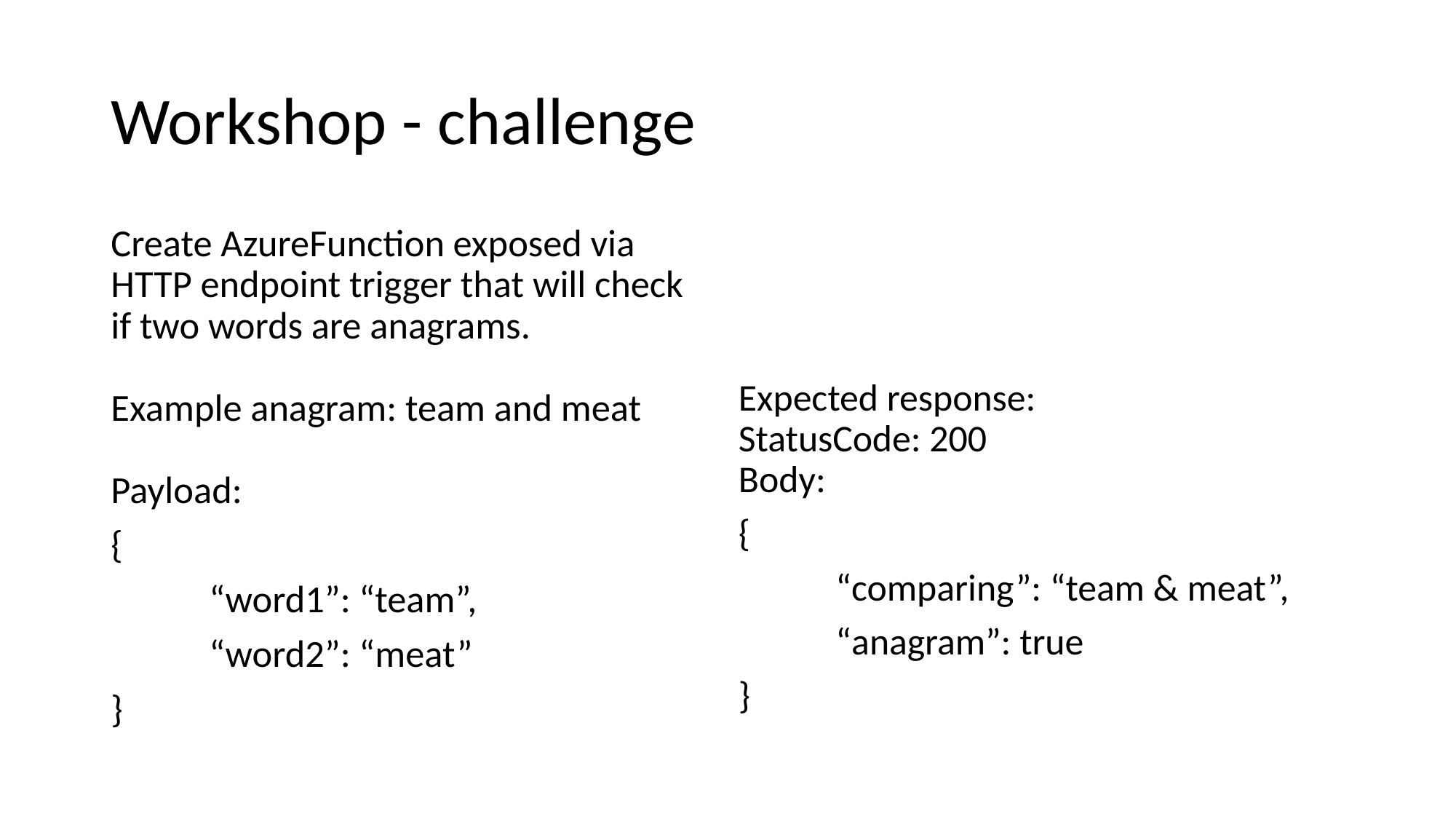

# Workshop - challenge
Create AzureFunction exposed via HTTP endpoint trigger that will check if two words are anagrams.
Example anagram: team and meat
Payload:
{
	“word1”: “team”,
	“word2”: “meat”
}
Expected response:
StatusCode: 200
Body:
{
	“comparing”: “team & meat”,
	“anagram”: true
}